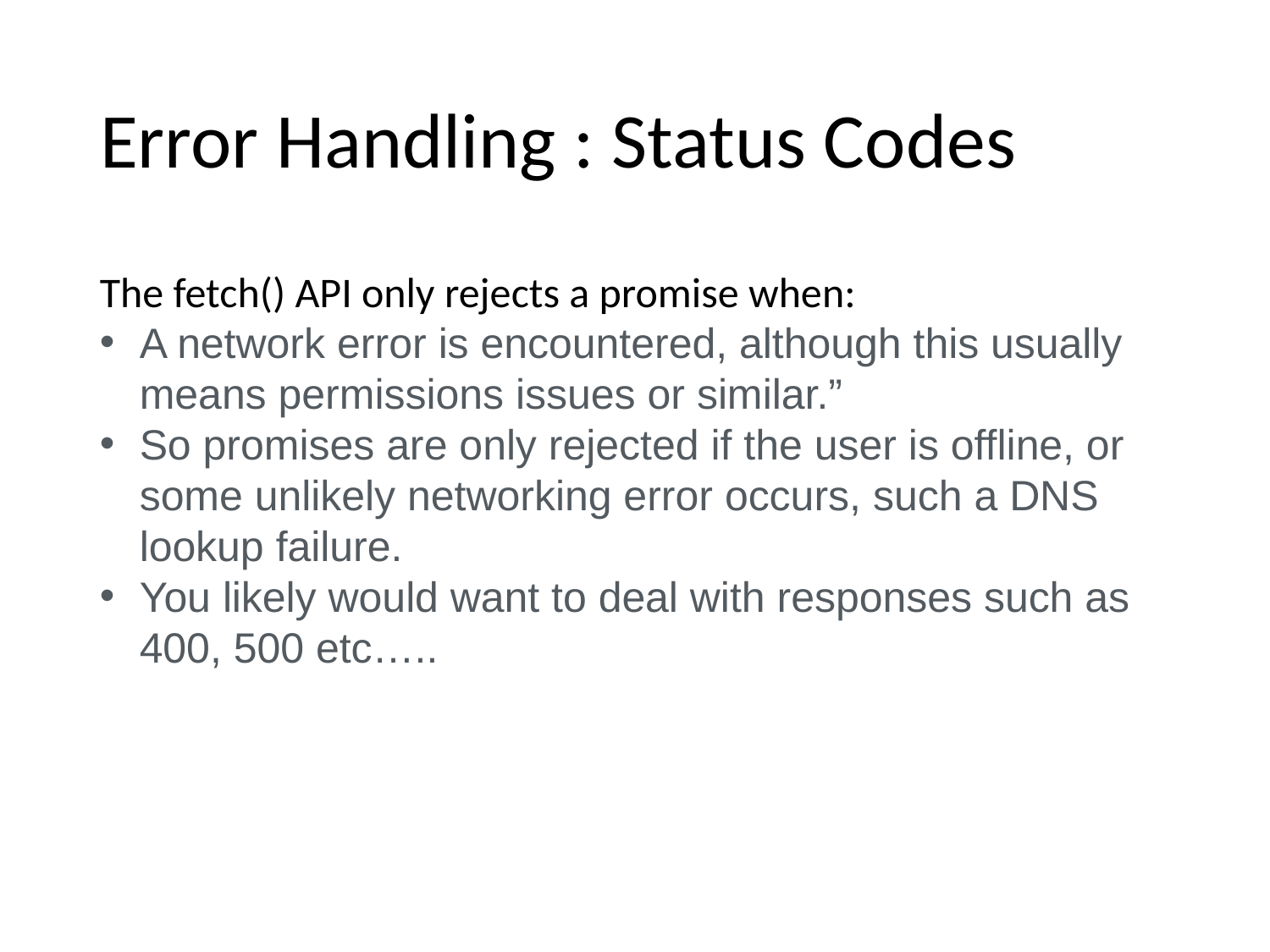

# Error Handling : Status Codes
The fetch() API only rejects a promise when:
A network error is encountered, although this usually means permissions issues or similar.”
So promises are only rejected if the user is offline, or some unlikely networking error occurs, such a DNS lookup failure.
You likely would want to deal with responses such as 400, 500 etc…..